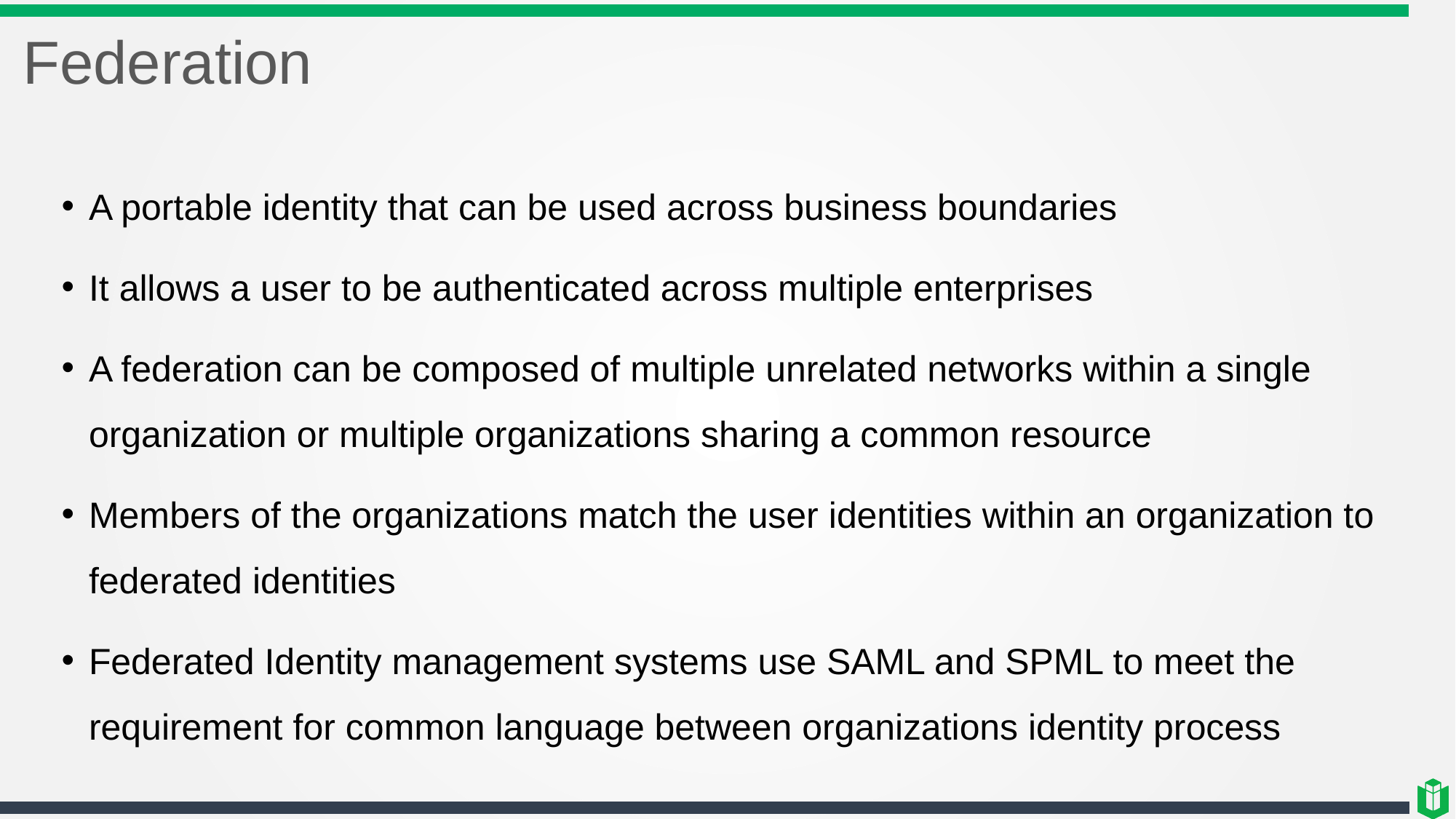

# Federation

A portable identity that can be used across business boundaries
It allows a user to be authenticated across multiple enterprises
A federation can be composed of multiple unrelated networks within a single organization or multiple organizations sharing a common resource
Members of the organizations match the user identities within an organization to federated identities
Federated Identity management systems use SAML and SPML to meet the requirement for common language between organizations identity process